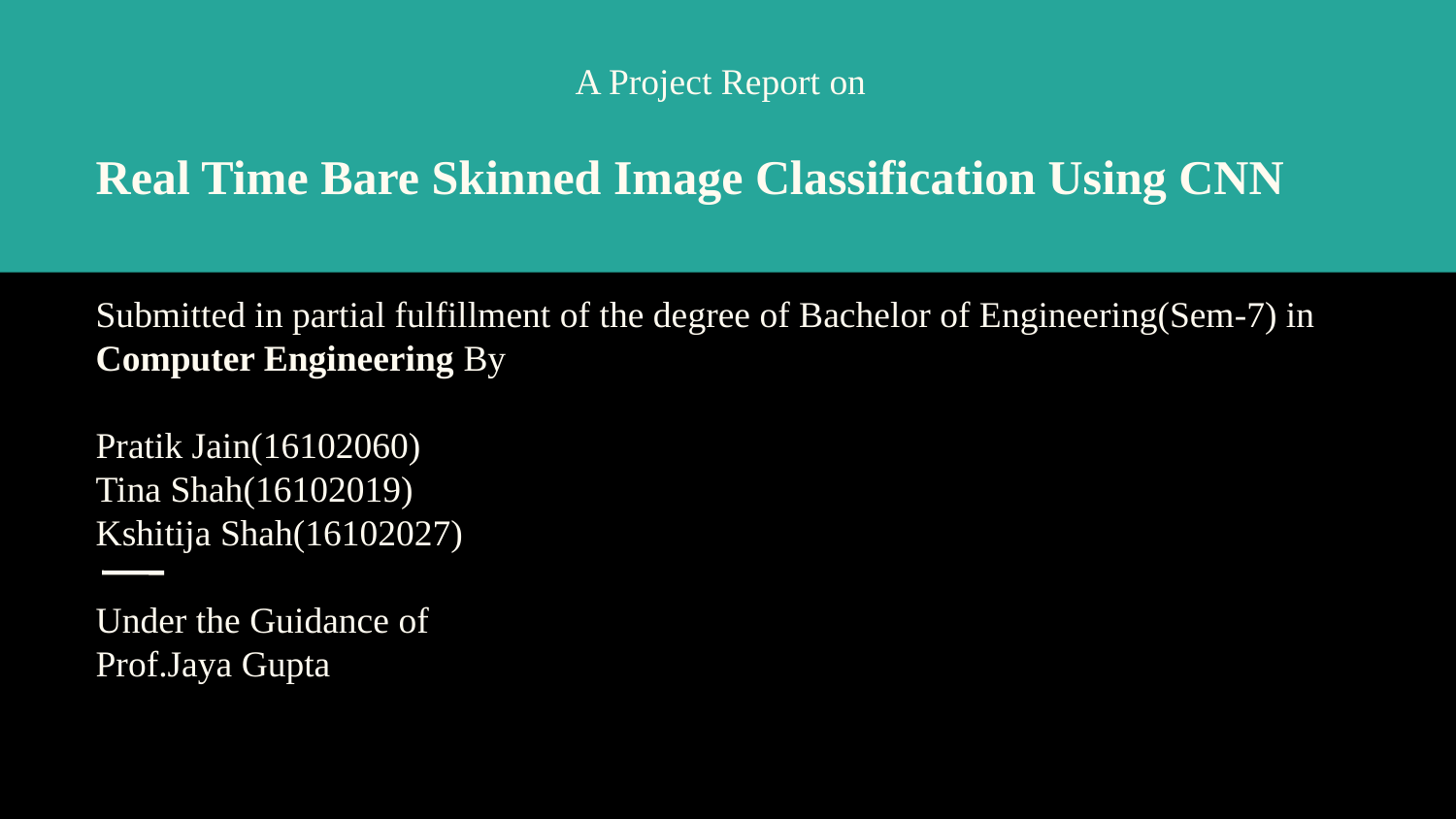

A Project Report on
Real Time Bare Skinned Image Classification Using CNN
Submitted in partial fulfillment of the degree of Bachelor of Engineering(Sem-7) in
Computer Engineering By
Pratik Jain(16102060)
Tina Shah(16102019)
Kshitija Shah(16102027)
Under the Guidance of
Prof.Jaya Gupta